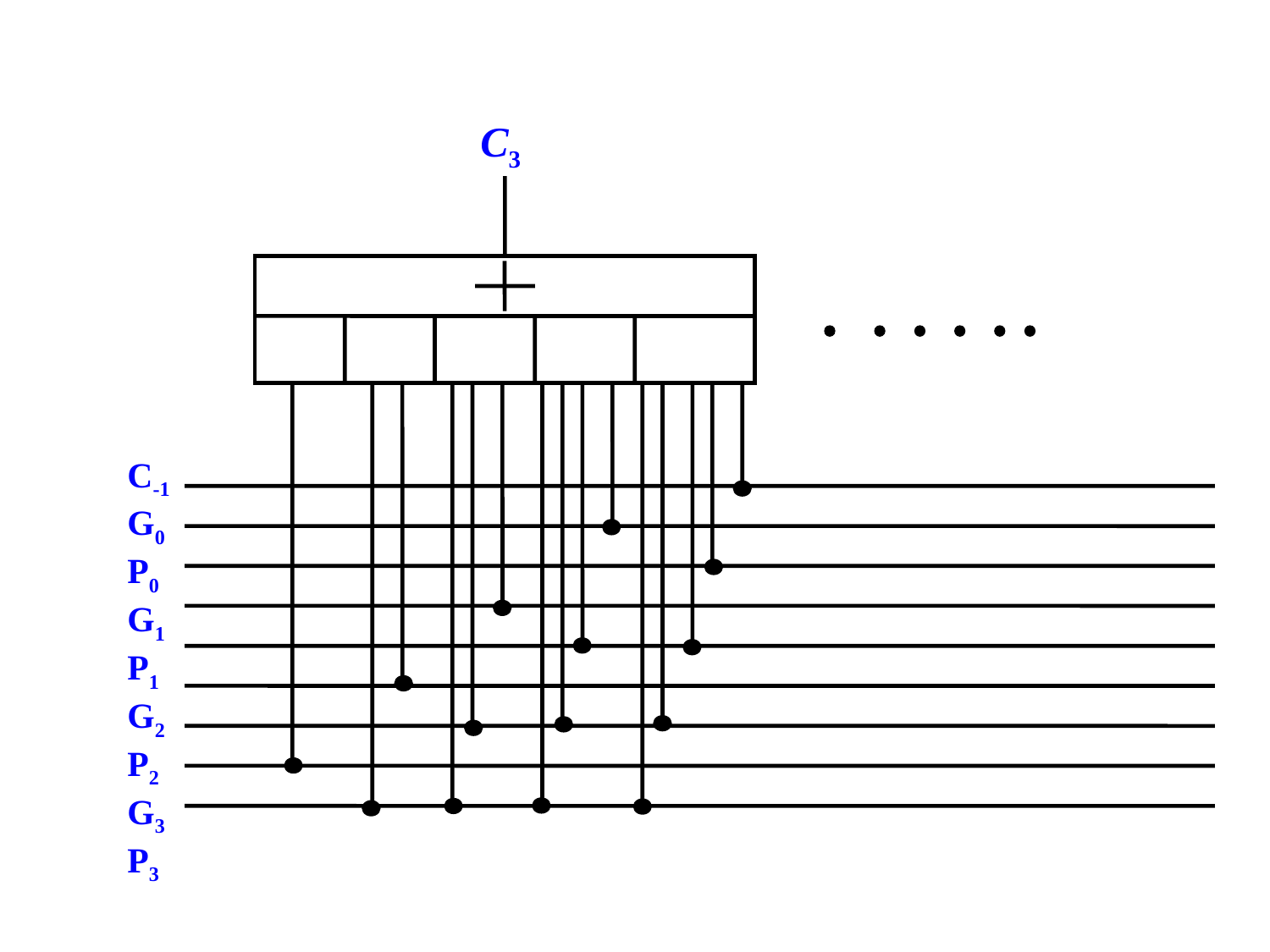

C3

C-1
G0
P0
G1
P1
G2
P2
G3
P3